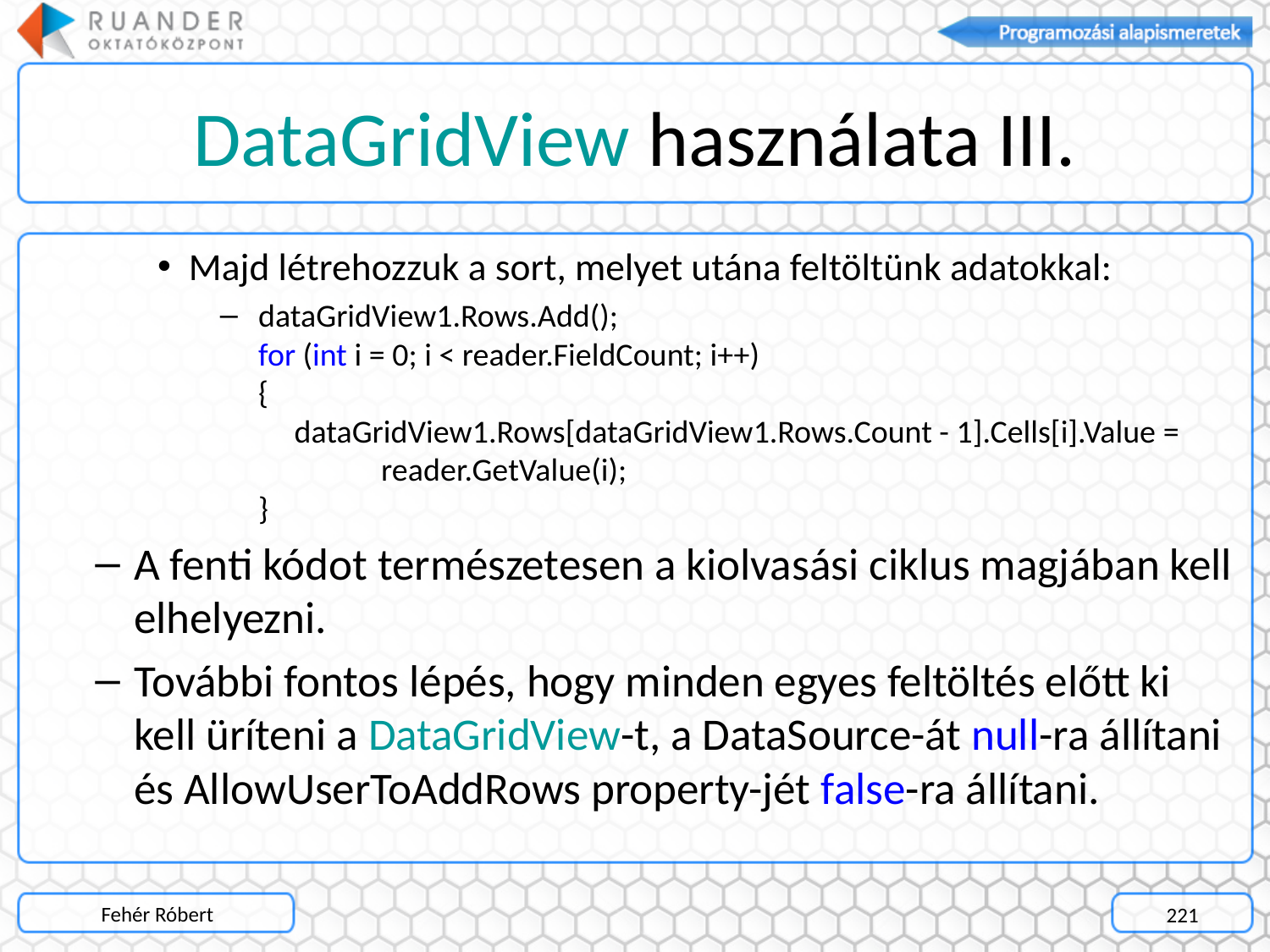

# DataGridView használata III.
Majd létrehozzuk a sort, melyet utána feltöltünk adatokkal:
 dataGridView1.Rows.Add();
 for (int i = 0; i < reader.FieldCount; i++)
 {
      dataGridView1.Rows[dataGridView1.Rows.Count - 1].Cells[i].Value =  	  reader.GetValue(i);
 }
A fenti kódot természetesen a kiolvasási ciklus magjában kell elhelyezni.
További fontos lépés, hogy minden egyes feltöltés előtt ki kell üríteni a DataGridView-t, a DataSource-át null-ra állítani és AllowUserToAddRows property-jét false-ra állítani.
Fehér Róbert
221